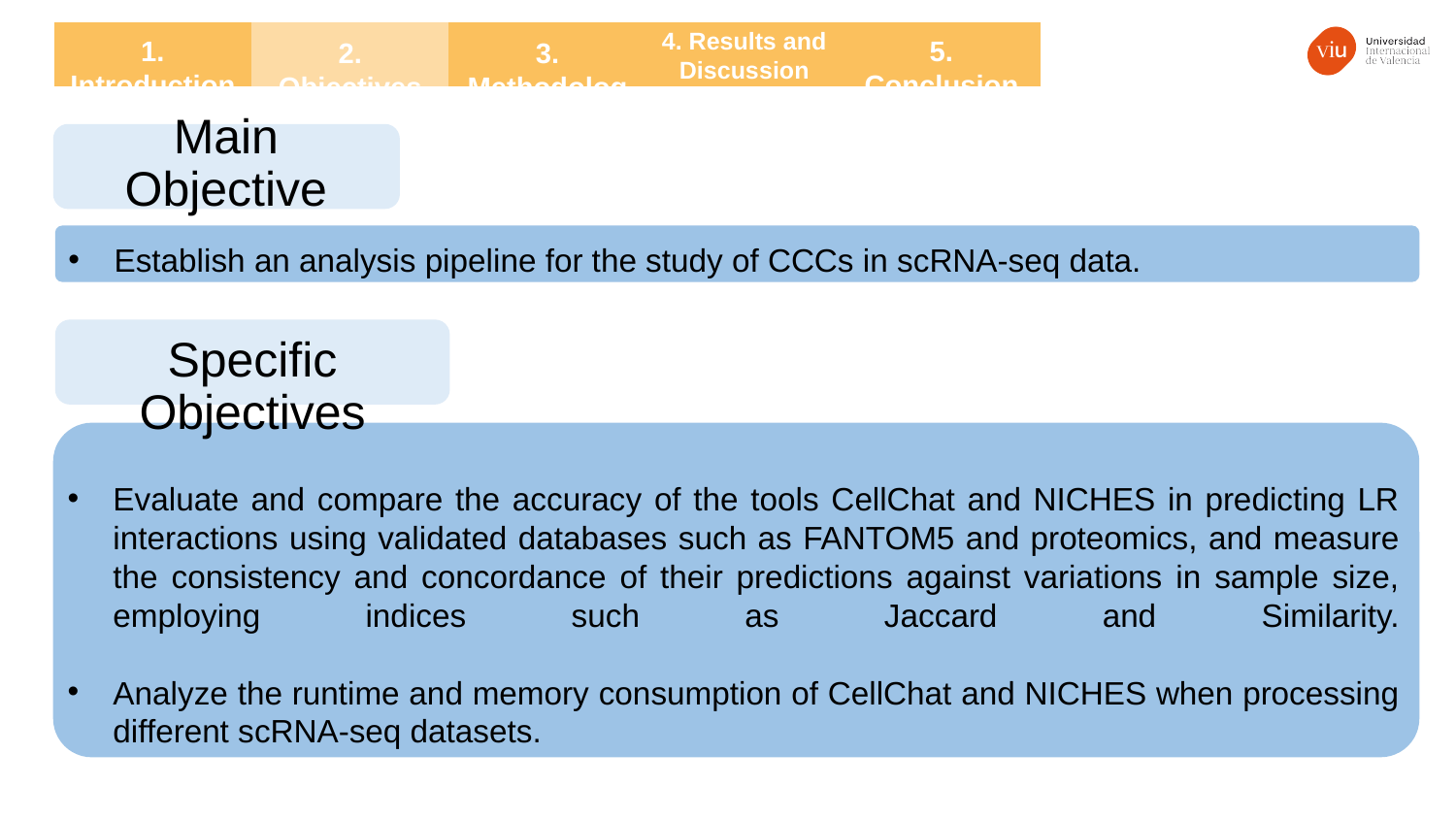

4. Results and Discussion

5. Conclusions
1. Introduction
2. Objectives
3. Methodology
# Main Objective

Establish an analysis pipeline for the study of CCCs in scRNA-seq data.

Specific Objectives

Evaluate and compare the accuracy of the tools CellChat and NICHES in predicting LR interactions using validated databases such as FANTOM5 and proteomics, and measure the consistency and concordance of their predictions against variations in sample size, employing indices such as Jaccard and Similarity.
Analyze the runtime and memory consumption of CellChat and NICHES when processing different scRNA-seq datasets.